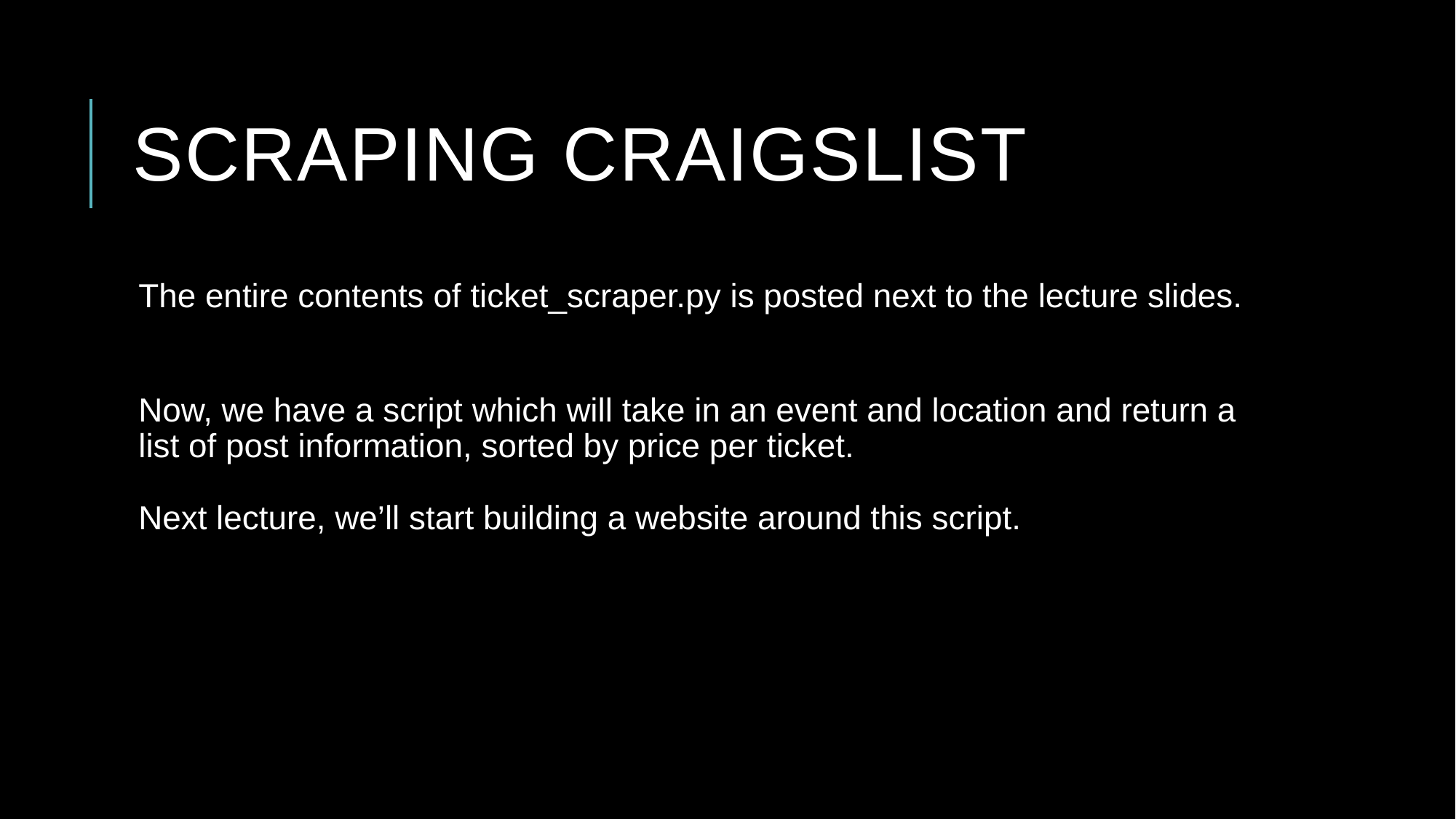

# Scraping craigslist
The entire contents of ticket_scraper.py is posted next to the lecture slides.

Now, we have a script which will take in an event and location and return a list of post information, sorted by price per ticket.
Next lecture, we’ll start building a website around this script.